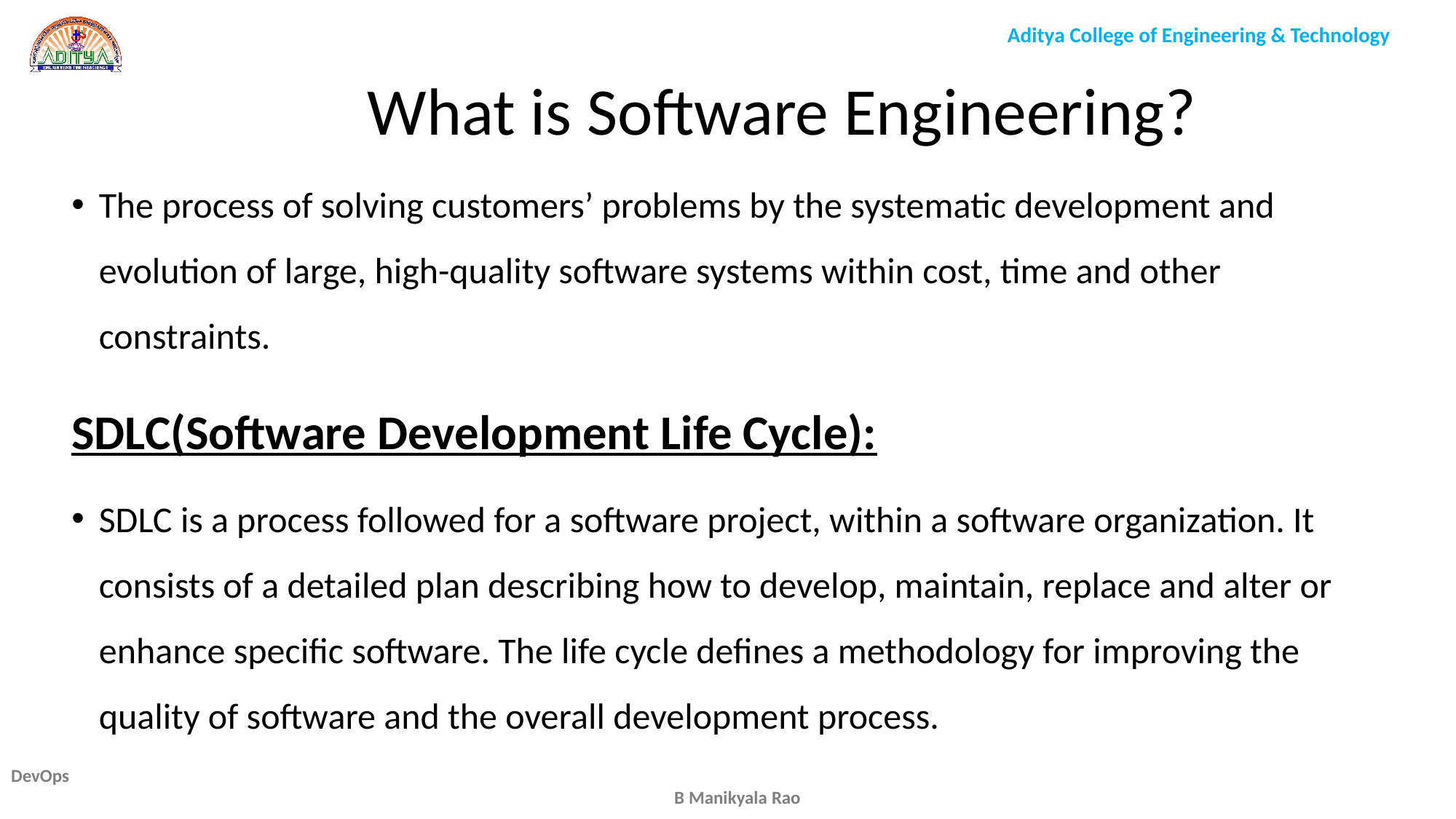

# What is Software Engineering?
The process of solving customers’ problems by the systematic development and evolution of large, high-quality software systems within cost, time and other constraints.
SDLC(Software Development Life Cycle):
SDLC is a process followed for a software project, within a software organization. It consists of a detailed plan describing how to develop, maintain, replace and alter or enhance specific software. The life cycle defines a methodology for improving the quality of software and the overall development process.